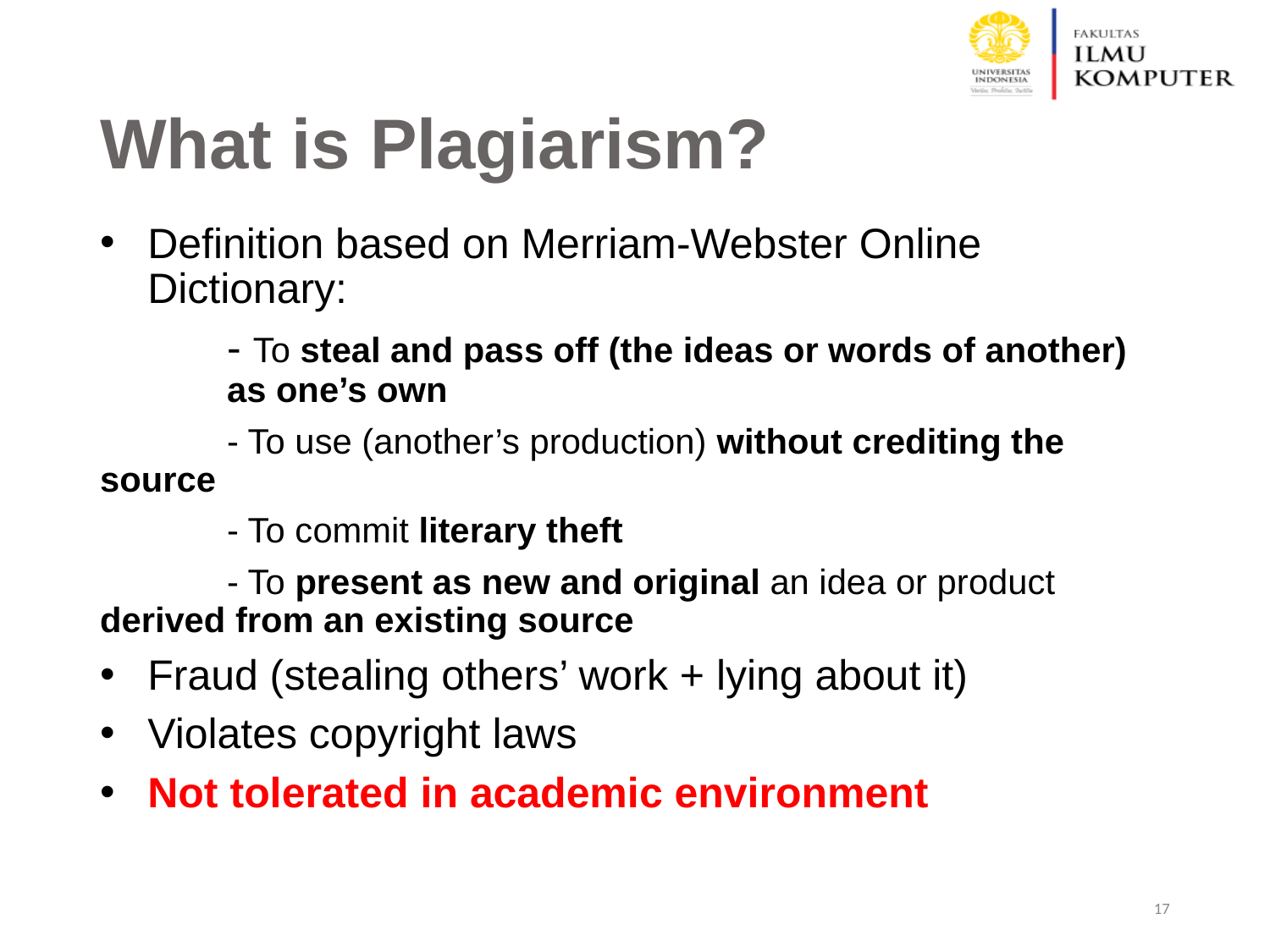

# What is Plagiarism?
Definition based on Merriam-Webster Online Dictionary:
	- To steal and pass off (the ideas or words of another) 	as one’s own
	- To use (another’s production) without crediting the 	source
	- To commit literary theft
	- To present as new and original an idea or product 	derived from an existing source
Fraud (stealing others’ work + lying about it)
Violates copyright laws
Not tolerated in academic environment
17